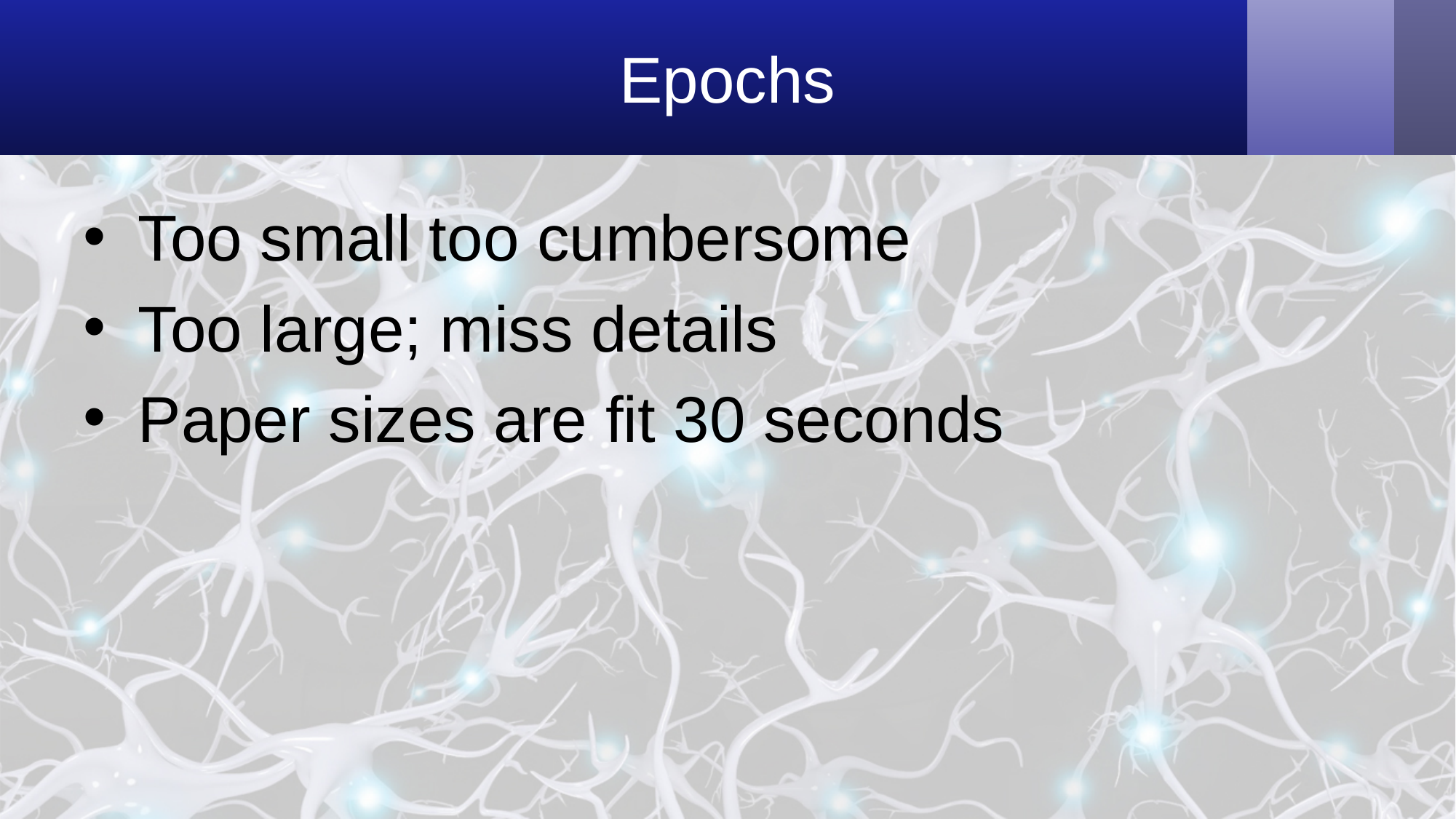

# Epochs
Too small too cumbersome
Too large; miss details
Paper sizes are fit 30 seconds